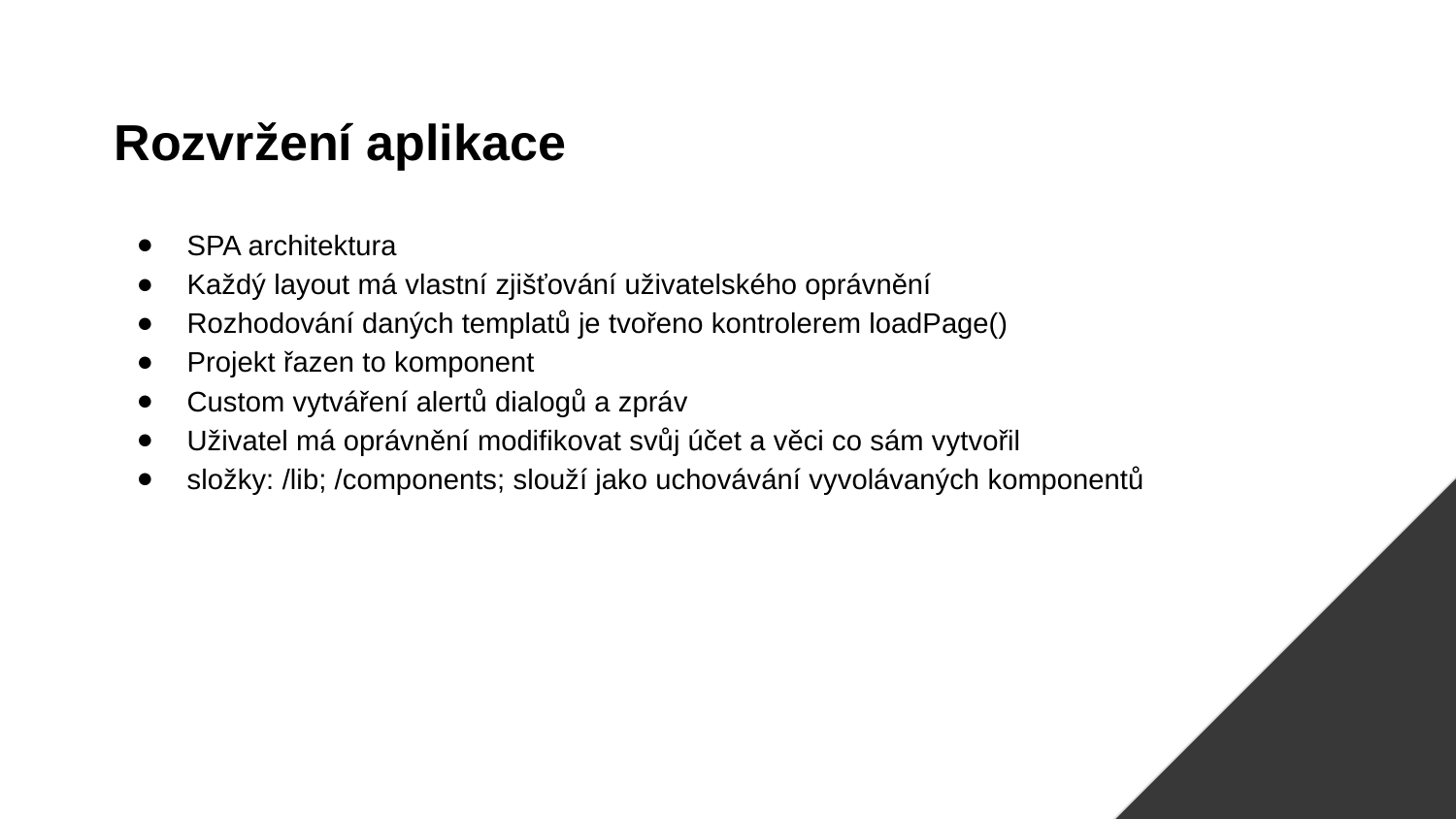

# Rozvržení aplikace
SPA architektura
Každý layout má vlastní zjišťování uživatelského oprávnění
Rozhodování daných templatů je tvořeno kontrolerem loadPage()
Projekt řazen to komponent
Custom vytváření alertů dialogů a zpráv
Uživatel má oprávnění modifikovat svůj účet a věci co sám vytvořil
složky: /lib; /components; slouží jako uchovávání vyvolávaných komponentů